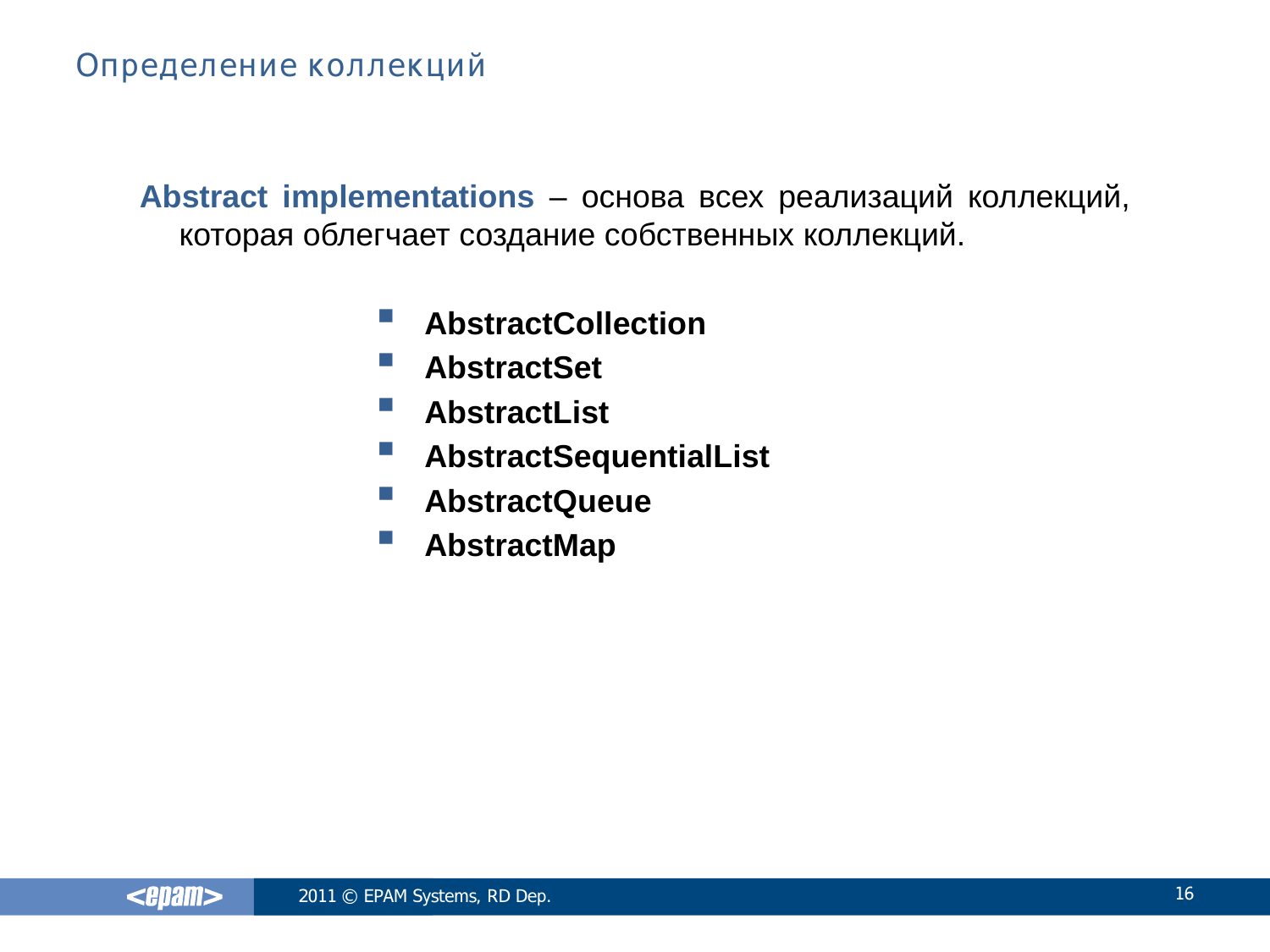

# Определение коллекций
Abstract implementations – основа всех реализаций коллекций, которая облегчает создание собственных коллекций.

AbstractCollection
AbstractSet
AbstractList
AbstractSequentialList
AbstractQueue
AbstractMap

16
2011 © EPAM Systems, RD Dep.